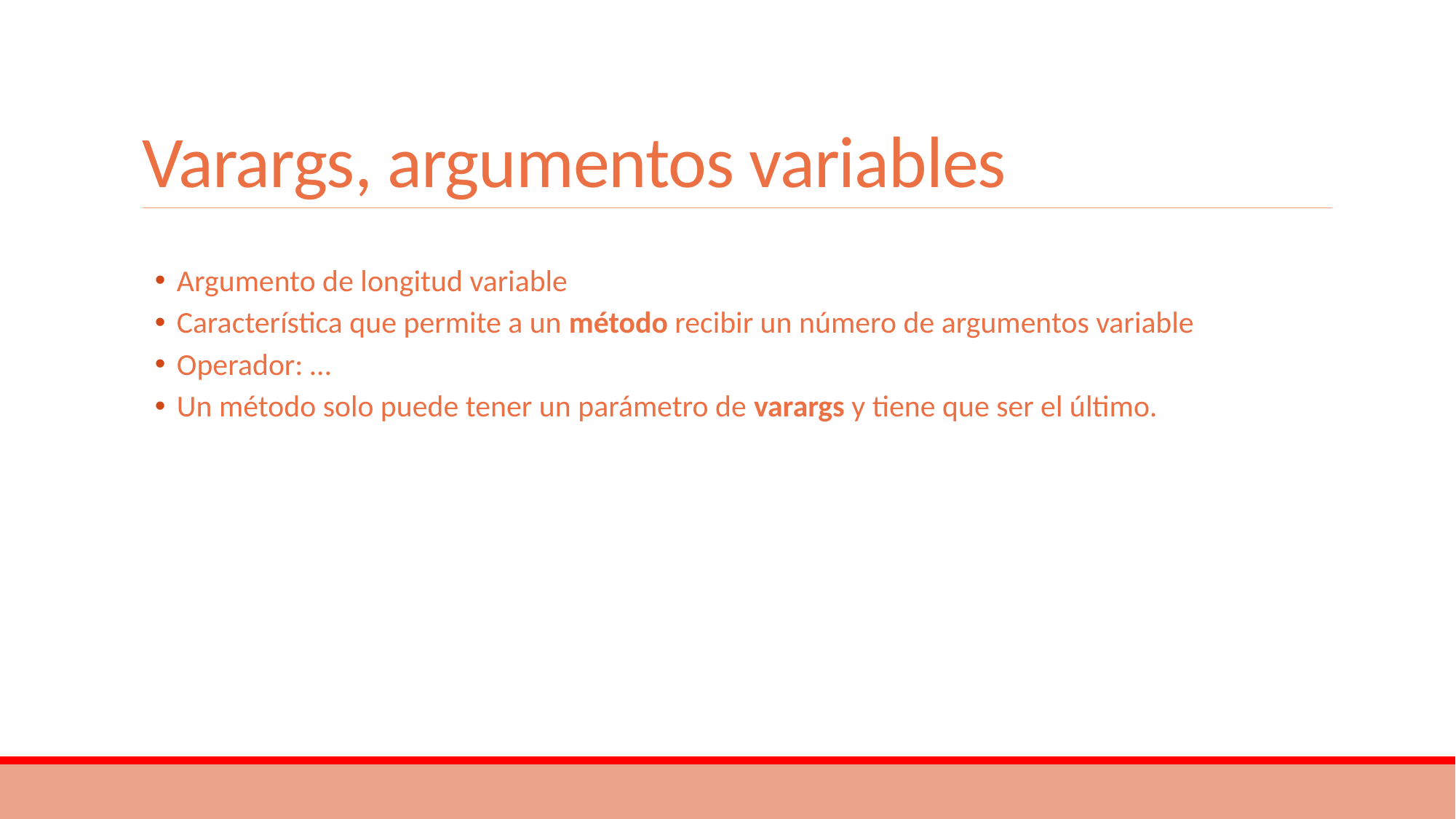

# Varargs, argumentos variables

Argumento de longitud variable
Característica que permite a un método recibir un número de argumentos variable
Operador: …
Un método solo puede tener un parámetro de varargs y tiene que ser el último.